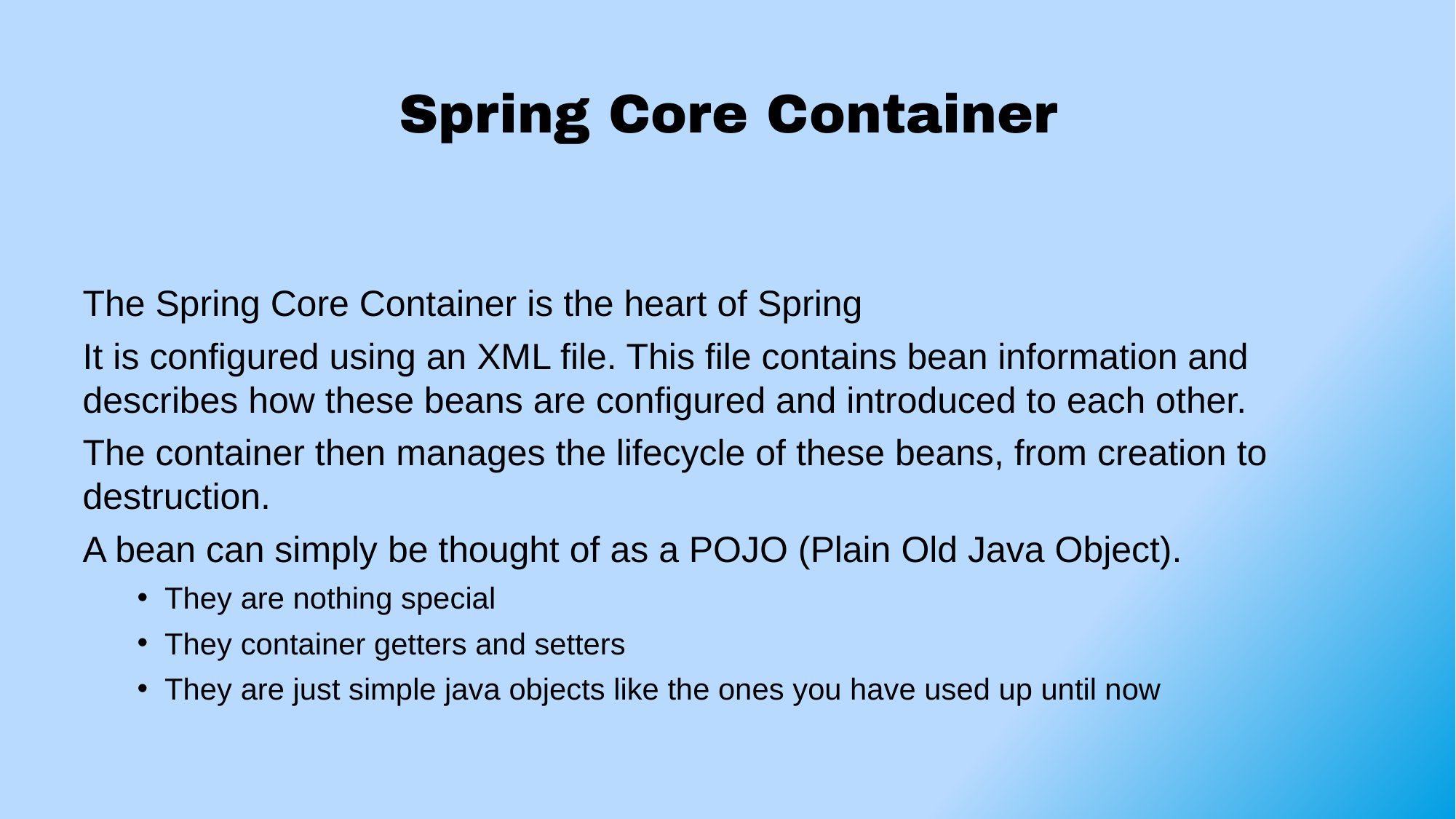

# Spring Core Container
The Spring Core Container is the heart of Spring
It is configured using an XML file. This file contains bean information and describes how these beans are configured and introduced to each other.
The container then manages the lifecycle of these beans, from creation to destruction.
A bean can simply be thought of as a POJO (Plain Old Java Object).
They are nothing special
They container getters and setters
They are just simple java objects like the ones you have used up until now